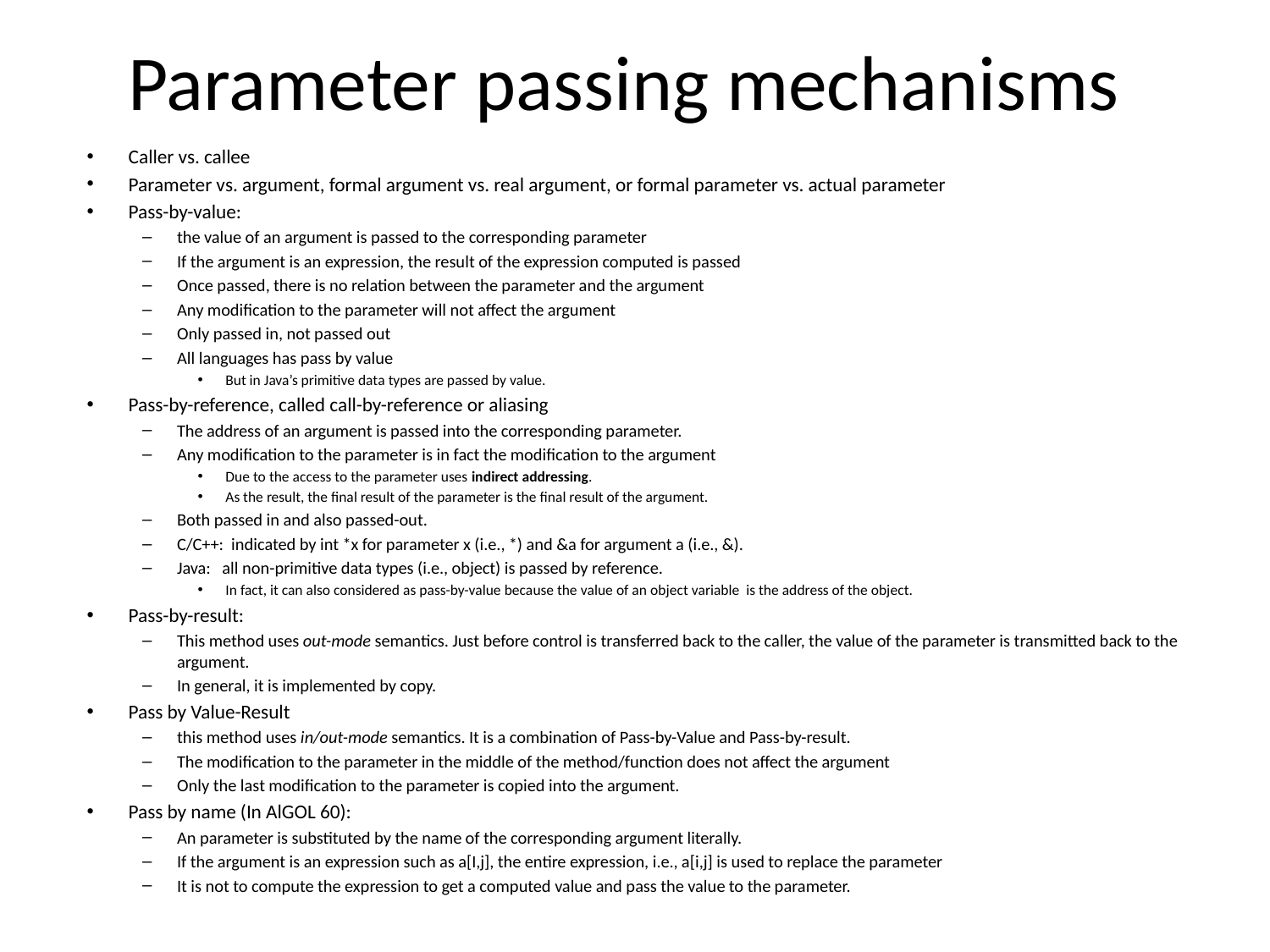

# Parameter passing mechanisms
Caller vs. callee
Parameter vs. argument, formal argument vs. real argument, or formal parameter vs. actual parameter
Pass-by-value:
the value of an argument is passed to the corresponding parameter
If the argument is an expression, the result of the expression computed is passed
Once passed, there is no relation between the parameter and the argument
Any modification to the parameter will not affect the argument
Only passed in, not passed out
All languages has pass by value
But in Java’s primitive data types are passed by value.
Pass-by-reference, called call-by-reference or aliasing
The address of an argument is passed into the corresponding parameter.
Any modification to the parameter is in fact the modification to the argument
Due to the access to the parameter uses indirect addressing.
As the result, the final result of the parameter is the final result of the argument.
Both passed in and also passed-out.
C/C++:  indicated by int *x for parameter x (i.e., *) and &a for argument a (i.e., &).
Java:   all non-primitive data types (i.e., object) is passed by reference.
In fact, it can also considered as pass-by-value because the value of an object variable  is the address of the object.
Pass-by-result:
This method uses out-mode semantics. Just before control is transferred back to the caller, the value of the parameter is transmitted back to the argument.
In general, it is implemented by copy.
Pass by Value-Result
this method uses in/out-mode semantics. It is a combination of Pass-by-Value and Pass-by-result.
The modification to the parameter in the middle of the method/function does not affect the argument
Only the last modification to the parameter is copied into the argument.
Pass by name (In AlGOL 60):
An parameter is substituted by the name of the corresponding argument literally.
If the argument is an expression such as a[I,j], the entire expression, i.e., a[i,j] is used to replace the parameter
It is not to compute the expression to get a computed value and pass the value to the parameter.